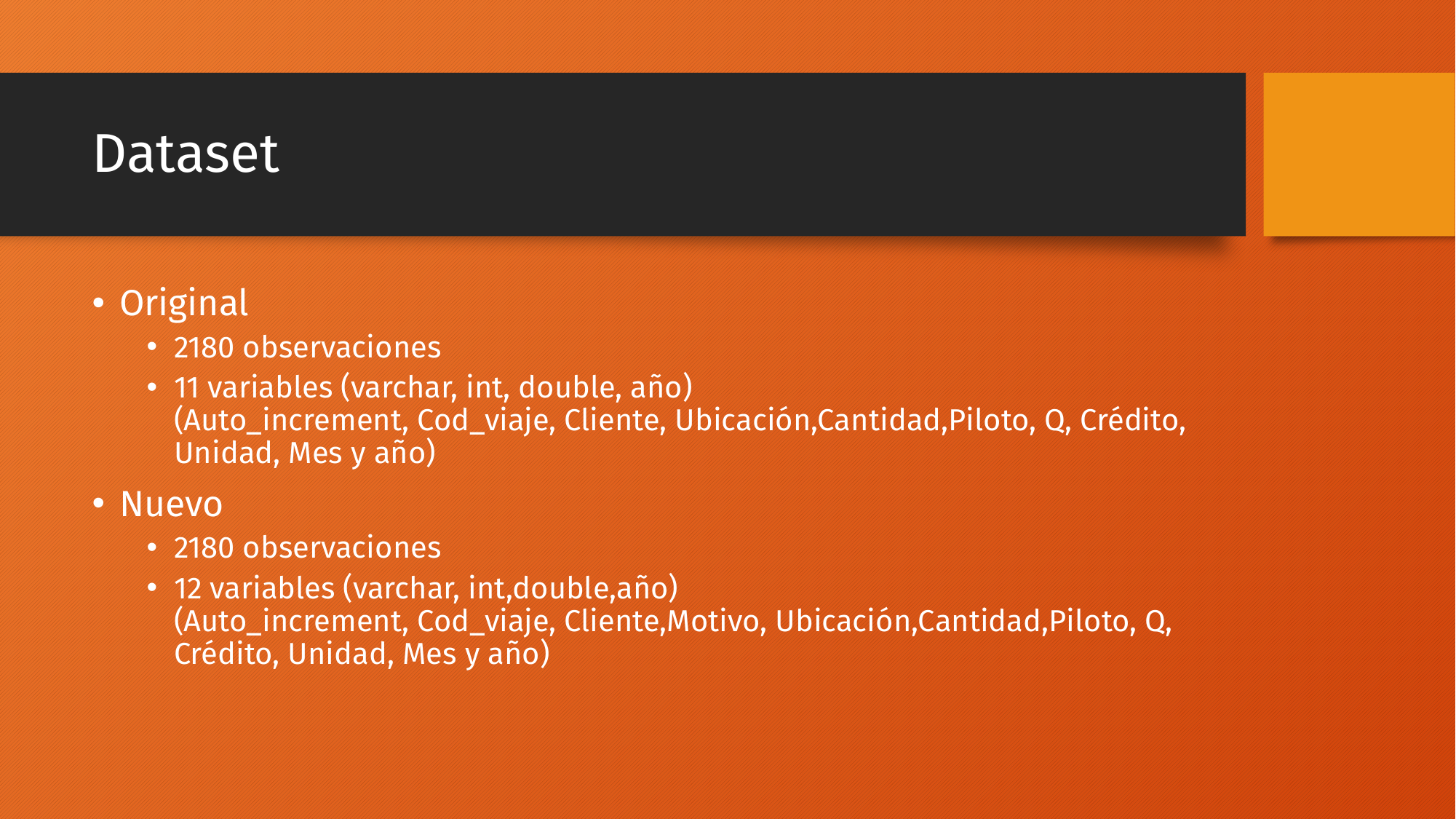

# Dataset
Original
2180 observaciones
11 variables (varchar, int, double, año)
(Auto_increment, Cod_viaje, Cliente, Ubicación,Cantidad,Piloto, Q, Crédito, Unidad, Mes y año)
Nuevo
2180 observaciones
12 variables (varchar, int,double,año)
(Auto_increment, Cod_viaje, Cliente,Motivo, Ubicación,Cantidad,Piloto, Q, Crédito, Unidad, Mes y año)